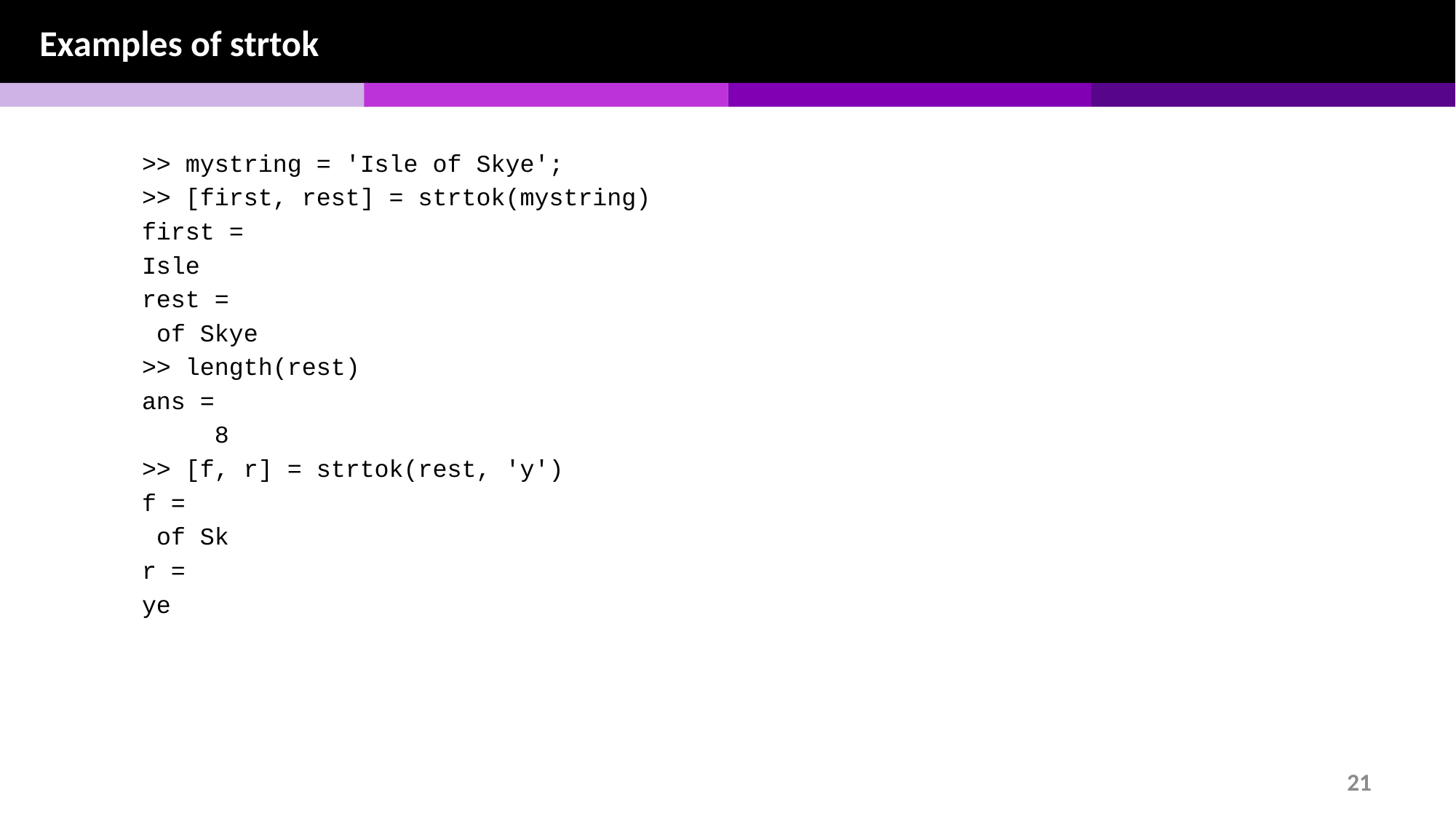

Examples of strtok
>> mystring = 'Isle of Skye';
>> [first, rest] = strtok(mystring)
first =
Isle
rest =
 of Skye
>> length(rest)
ans =
     8
>> [f, r] = strtok(rest, 'y')
f =
 of Sk
r =
ye